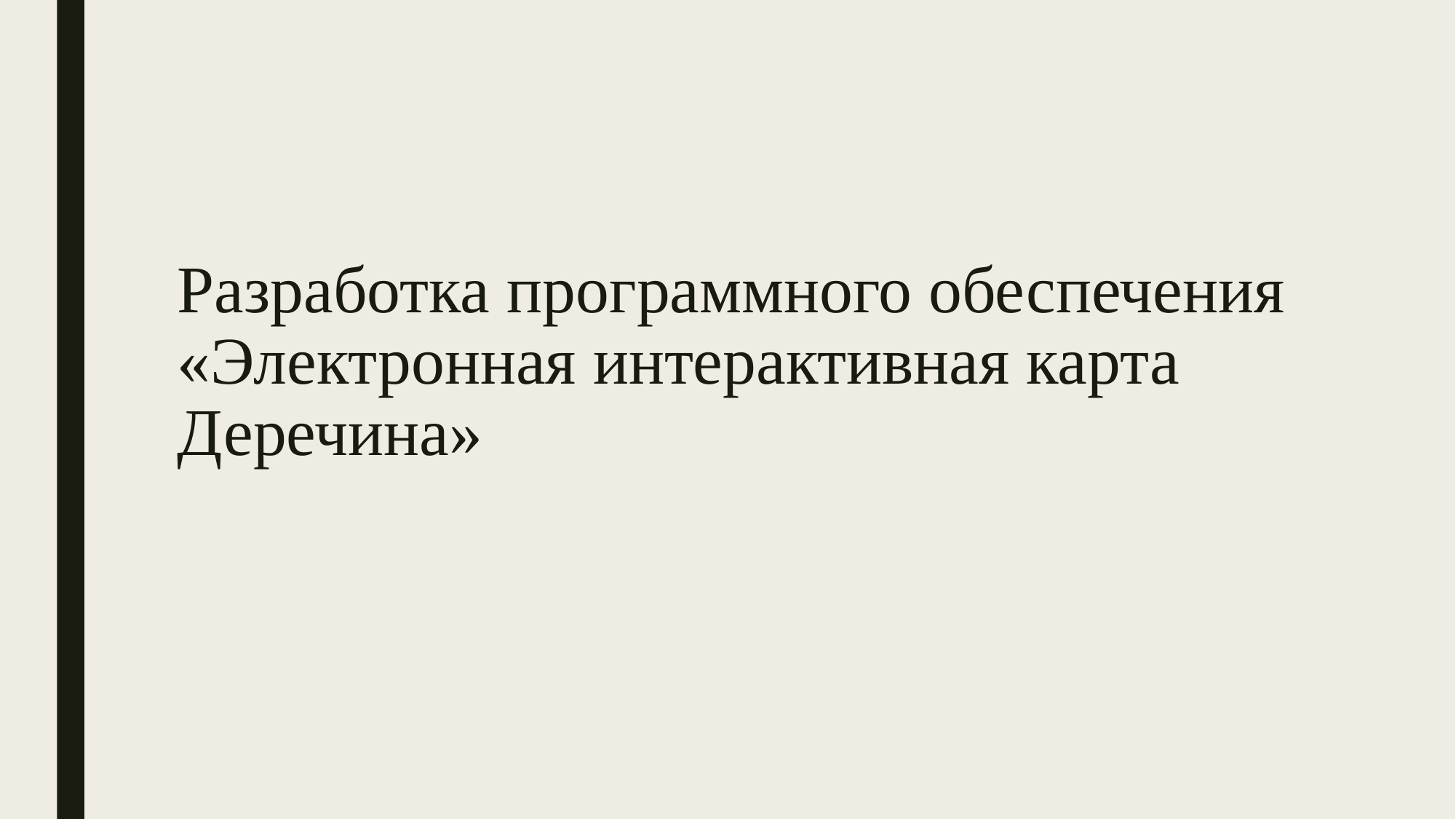

# Разработка программного обеспечения «Электронная интерактивная карта Деречина»